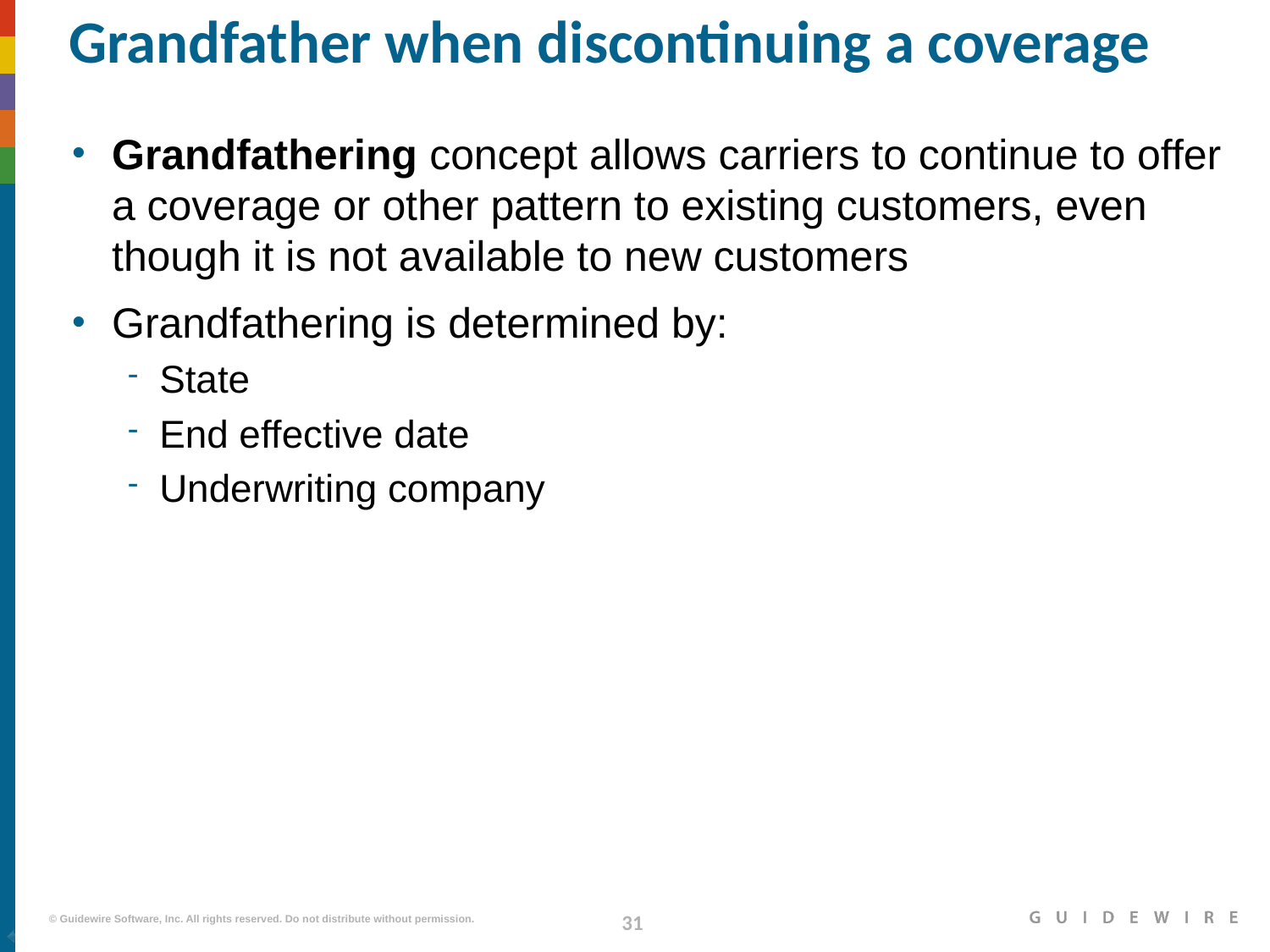

# Grandfather when discontinuing a coverage
Grandfathering concept allows carriers to continue to offer a coverage or other pattern to existing customers, even though it is not available to new customers
Grandfathering is determined by:
State
End effective date
Underwriting company